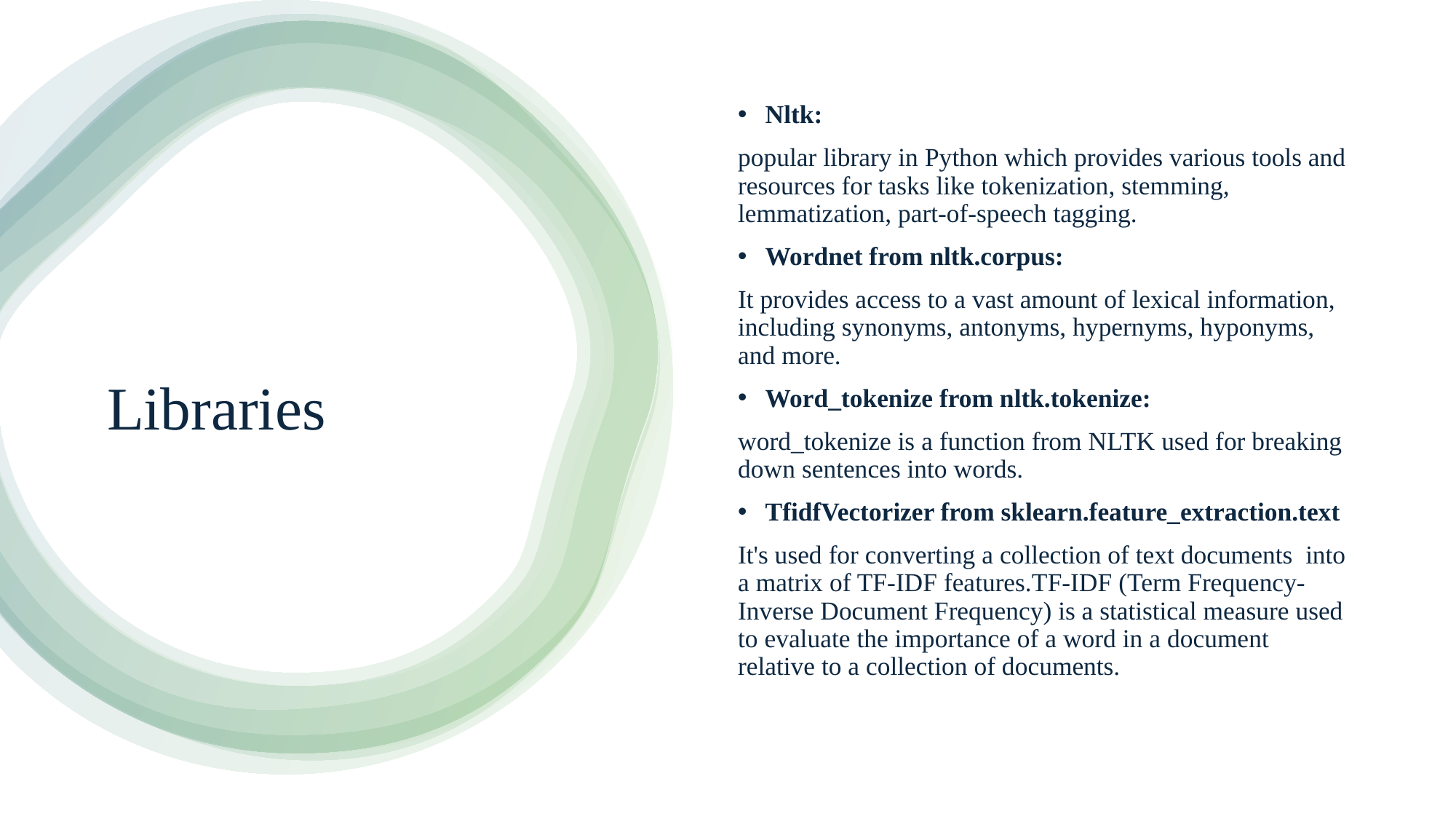

Nltk:
popular library in Python which provides various tools and resources for tasks like tokenization, stemming, lemmatization, part-of-speech tagging.
Wordnet from nltk.corpus:
It provides access to a vast amount of lexical information, including synonyms, antonyms, hypernyms, hyponyms, and more.
Word_tokenize from nltk.tokenize:
word_tokenize is a function from NLTK used for breaking down sentences into words.
TfidfVectorizer from sklearn.feature_extraction.text
It's used for converting a collection of text documents  into a matrix of TF-IDF features.TF-IDF (Term Frequency-Inverse Document Frequency) is a statistical measure used to evaluate the importance of a word in a document relative to a collection of documents.

# Libraries